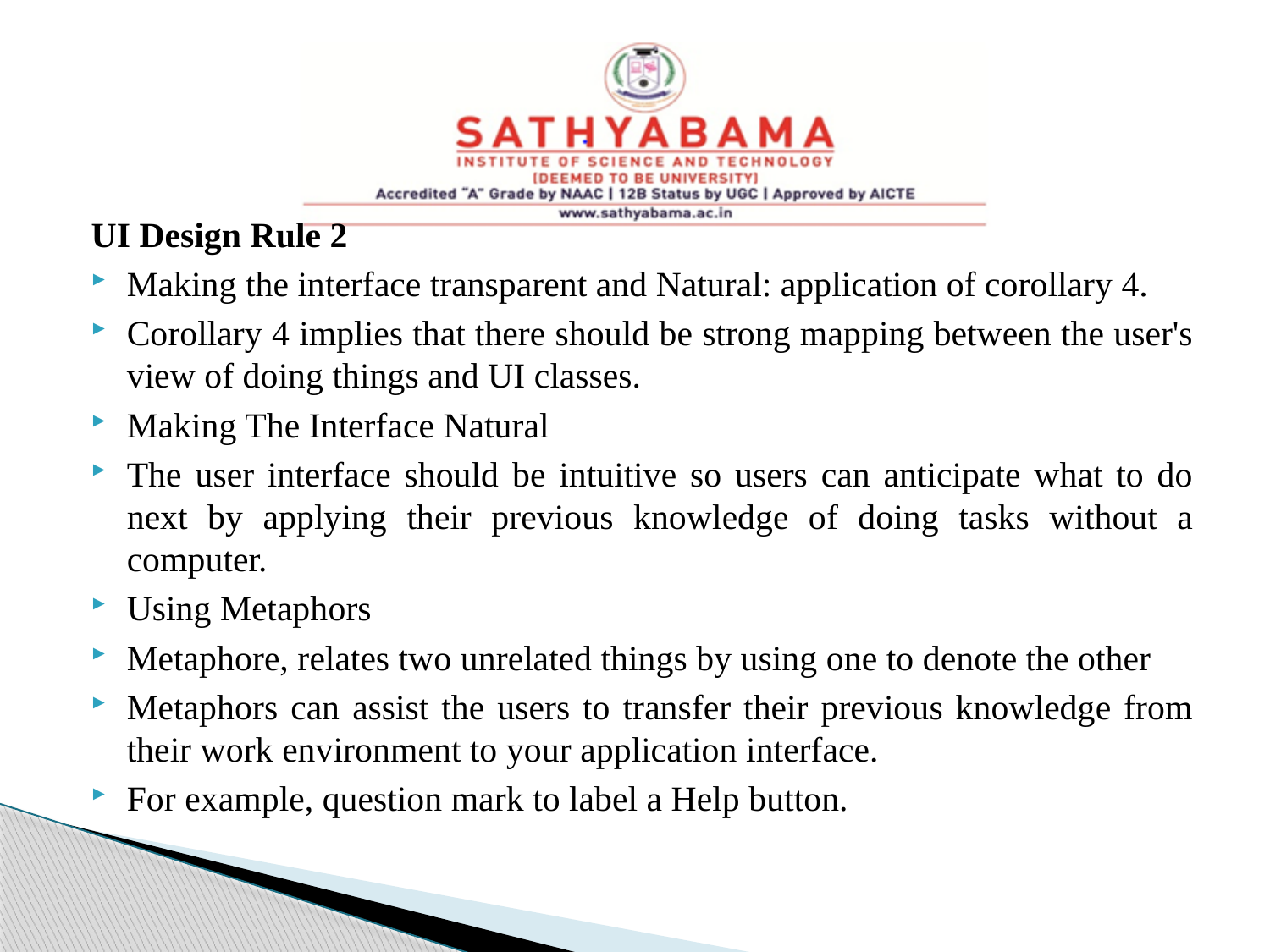

#
UI Design Rule 2
Making the interface transparent and Natural: application of corollary 4.
Corollary 4 implies that there should be strong mapping between the user's view of doing things and UI classes.
Making The Interface Natural
The user interface should be intuitive so users can anticipate what to do next by applying their previous knowledge of doing tasks without a computer.
Using Metaphors
Metaphore, relates two unrelated things by using one to denote the other
Metaphors can assist the users to transfer their previous knowledge from their work environment to your application interface.
For example, question mark to label a Help button.